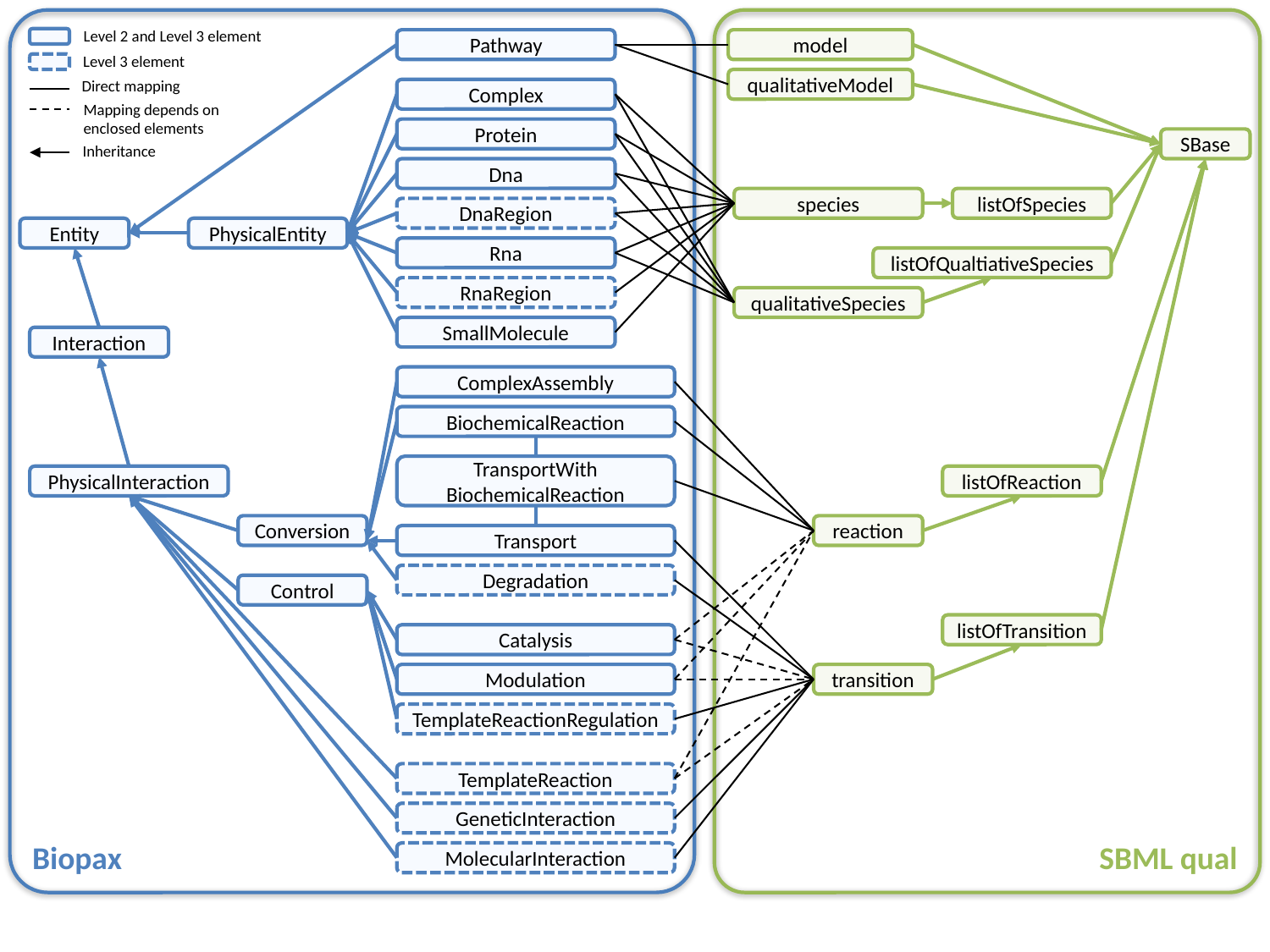

Level 2 and Level 3 element

Pathway
model
Level 3 element

Direct mapping
qualitativeModel
Complex
Mapping depends on
enclosed elements
Protein
SBase
Inheritance
Dna
species
listOfSpecies
DnaRegion
Entity
PhysicalEntity
Rna
listOfQualtiativeSpecies
RnaRegion
qualitativeSpecies
SmallMolecule
Interaction
ComplexAssembly
BiochemicalReaction
TransportWith
BiochemicalReaction
PhysicalInteraction
listOfReaction
Conversion
reaction
Transport
Degradation
Control
listOfTransition
Catalysis
Modulation
transition
TemplateReactionRegulation
TemplateReaction
GeneticInteraction
Biopax
SBML qual
MolecularInteraction